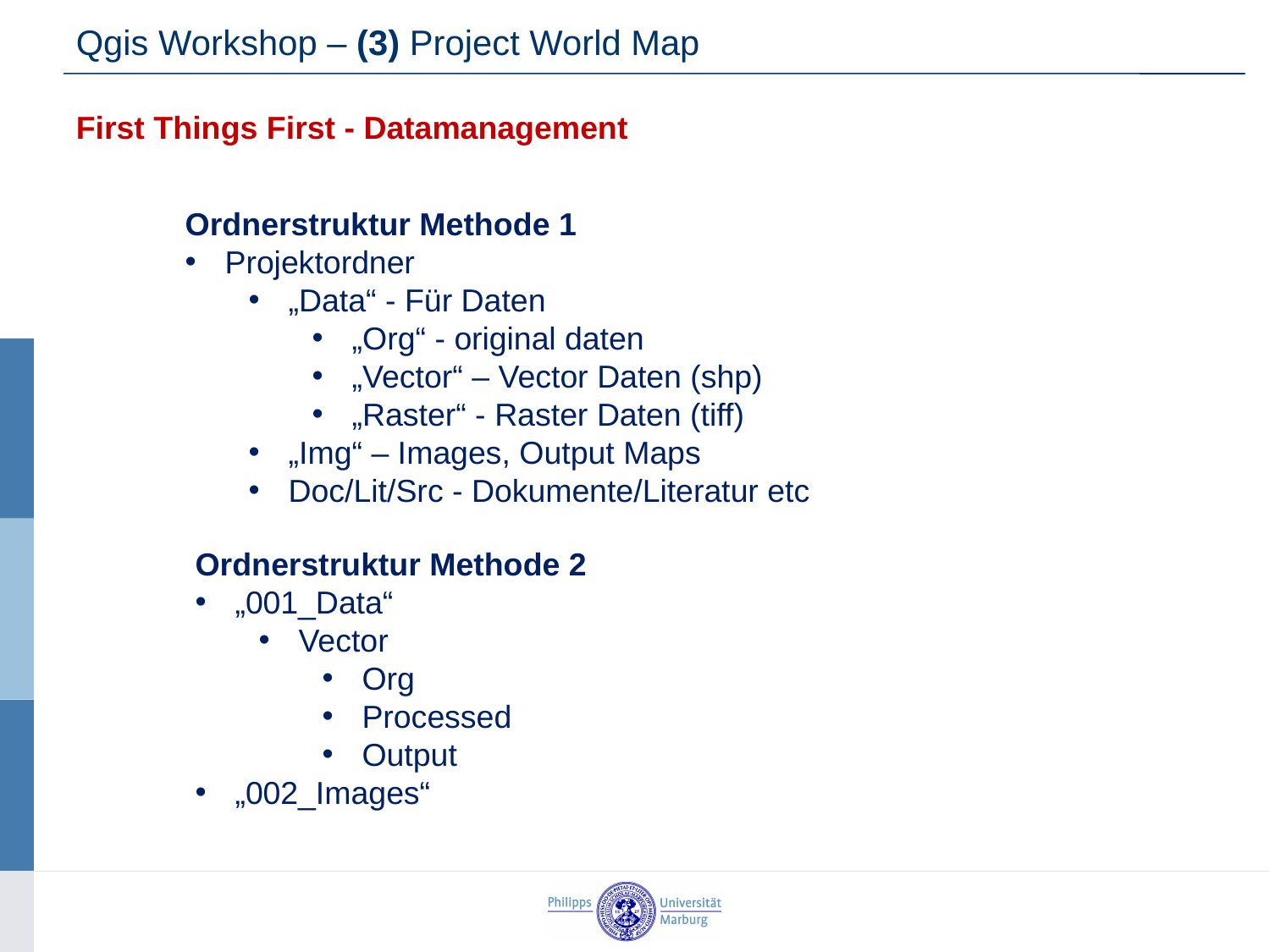

Qgis Workshop – (3) Project World Map

First Things First - Datamanagement
Ordnerstruktur Methode 1
Projektordner
„Data“ - Für Daten
„Org“ - original daten
„Vector“ – Vector Daten (shp)
„Raster“ - Raster Daten (tiff)
„Img“ – Images, Output Maps
Doc/Lit/Src - Dokumente/Literatur etc
Ordnerstruktur Methode 2
„001_Data“
Vector
Org
Processed
Output
„002_Images“